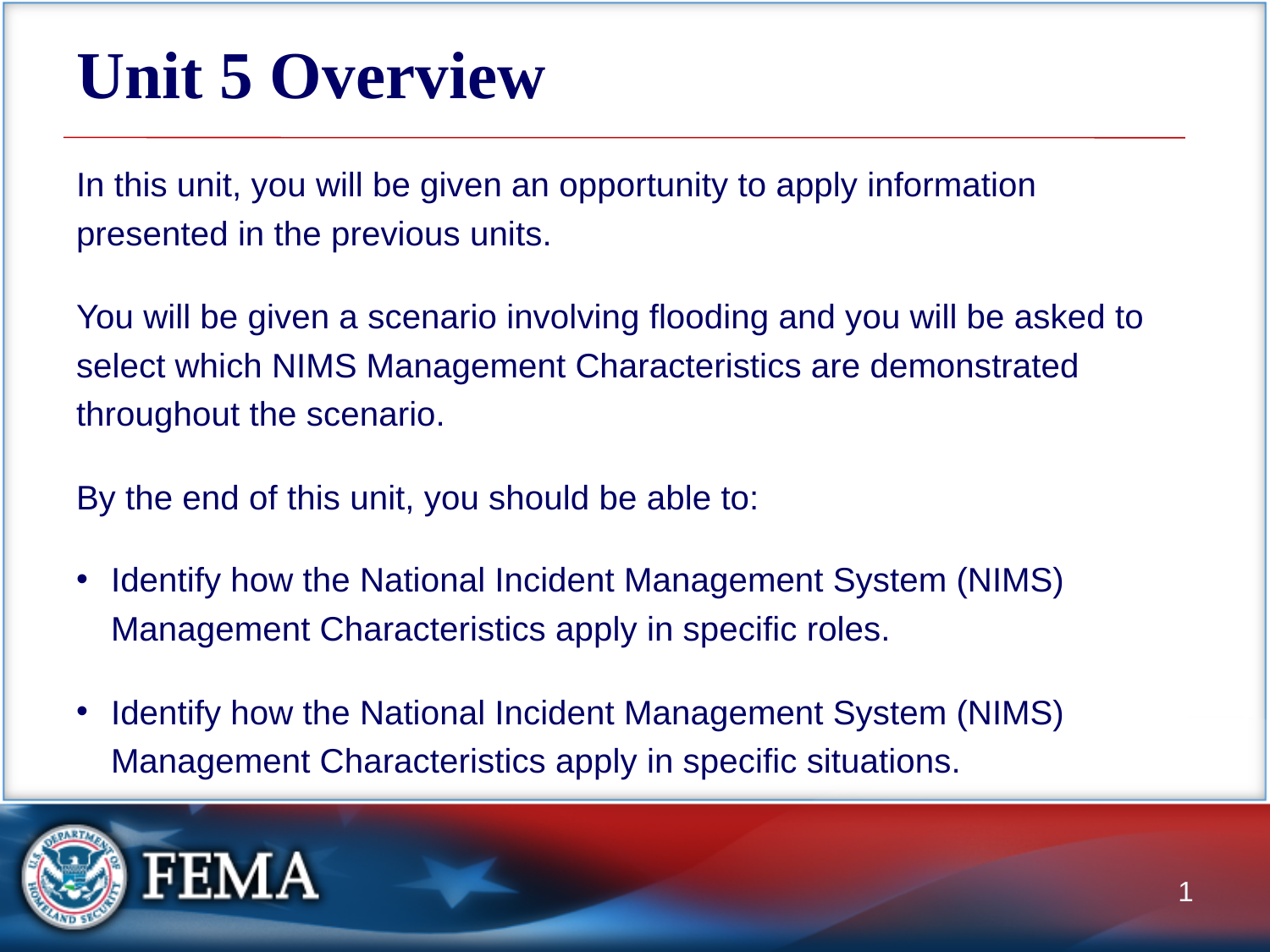

# Unit 5 Overview
In this unit, you will be given an opportunity to apply information presented in the previous units.
You will be given a scenario involving flooding and you will be asked to select which NIMS Management Characteristics are demonstrated throughout the scenario.
By the end of this unit, you should be able to:
Identify how the National Incident Management System (NIMS) Management Characteristics apply in specific roles.
Identify how the National Incident Management System (NIMS) Management Characteristics apply in specific situations.
1